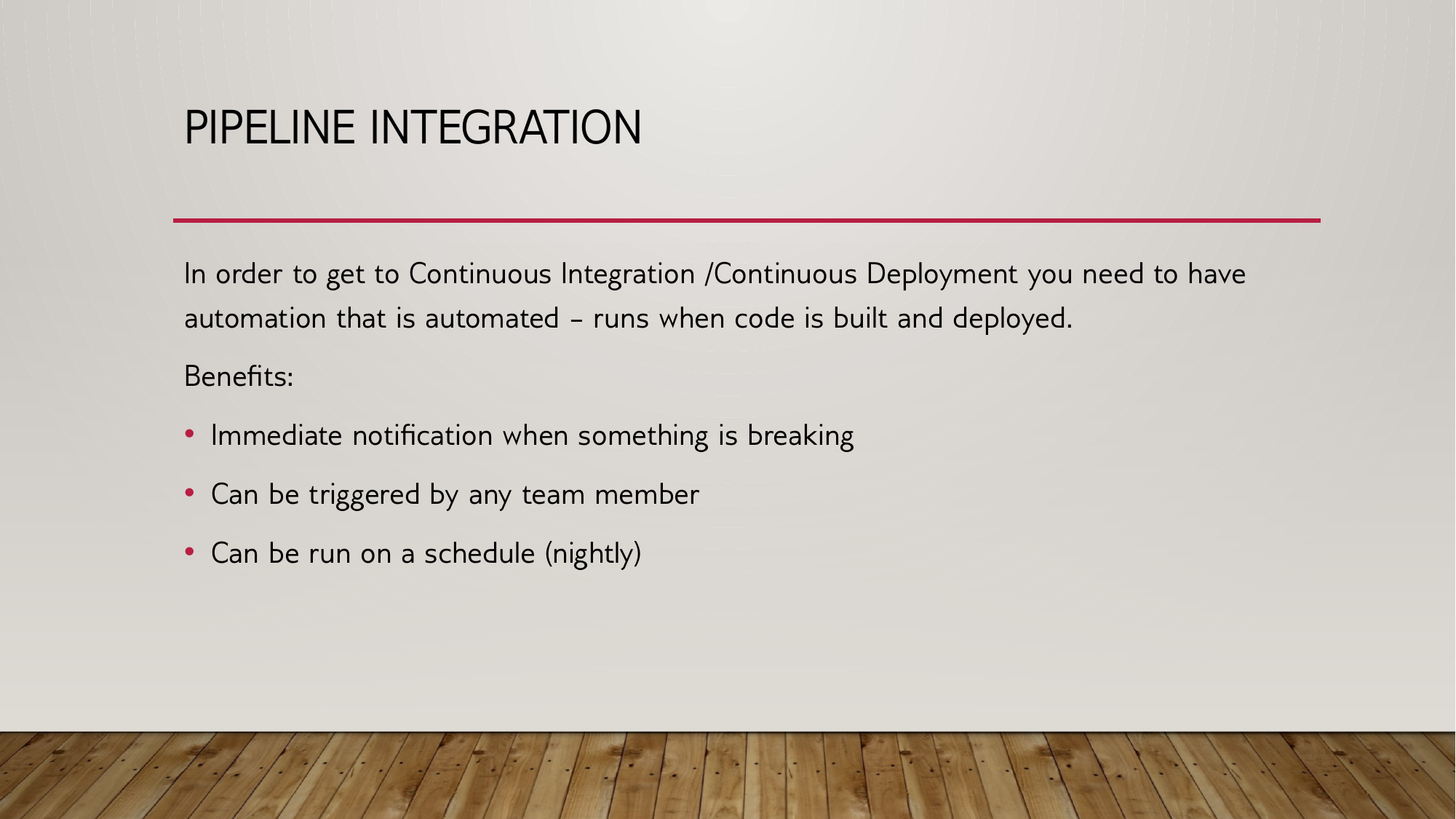

# Pipeline Integration
In order to get to Continuous Integration /Continuous Deployment you need to have automation that is automated – runs when code is built and deployed.
Benefits:
Immediate notification when something is breaking
Can be triggered by any team member
Can be run on a schedule (nightly)